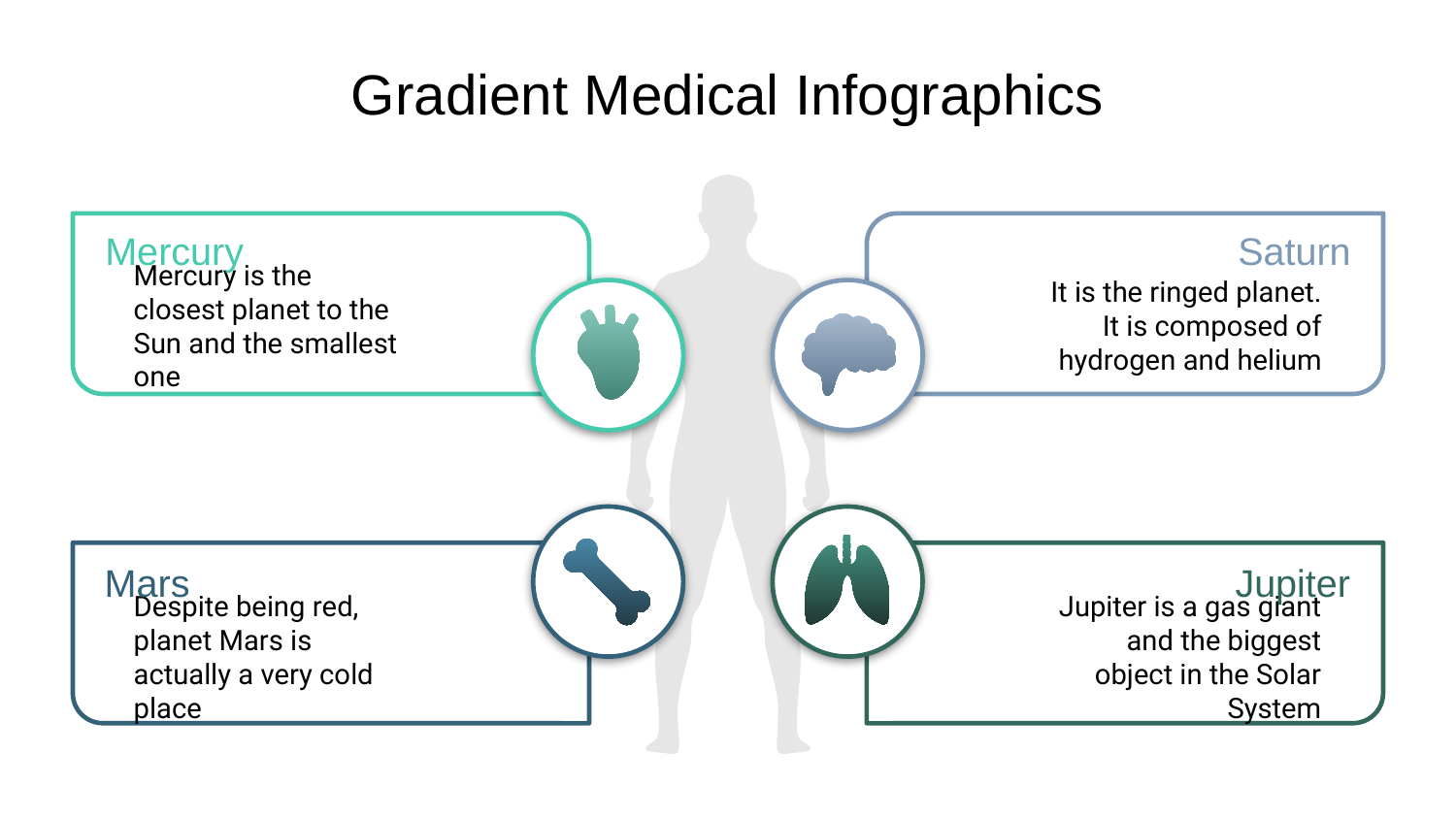

# Gradient Medical Infographics

Mercury
Mercury is the closest planet to the Sun and the smallest one

Saturn
It is the ringed planet. It is composed of hydrogen and helium

Mars
Despite being red, planet Mars is actually a very cold place

Jupiter
Jupiter is a gas giant and the biggest object in the Solar System